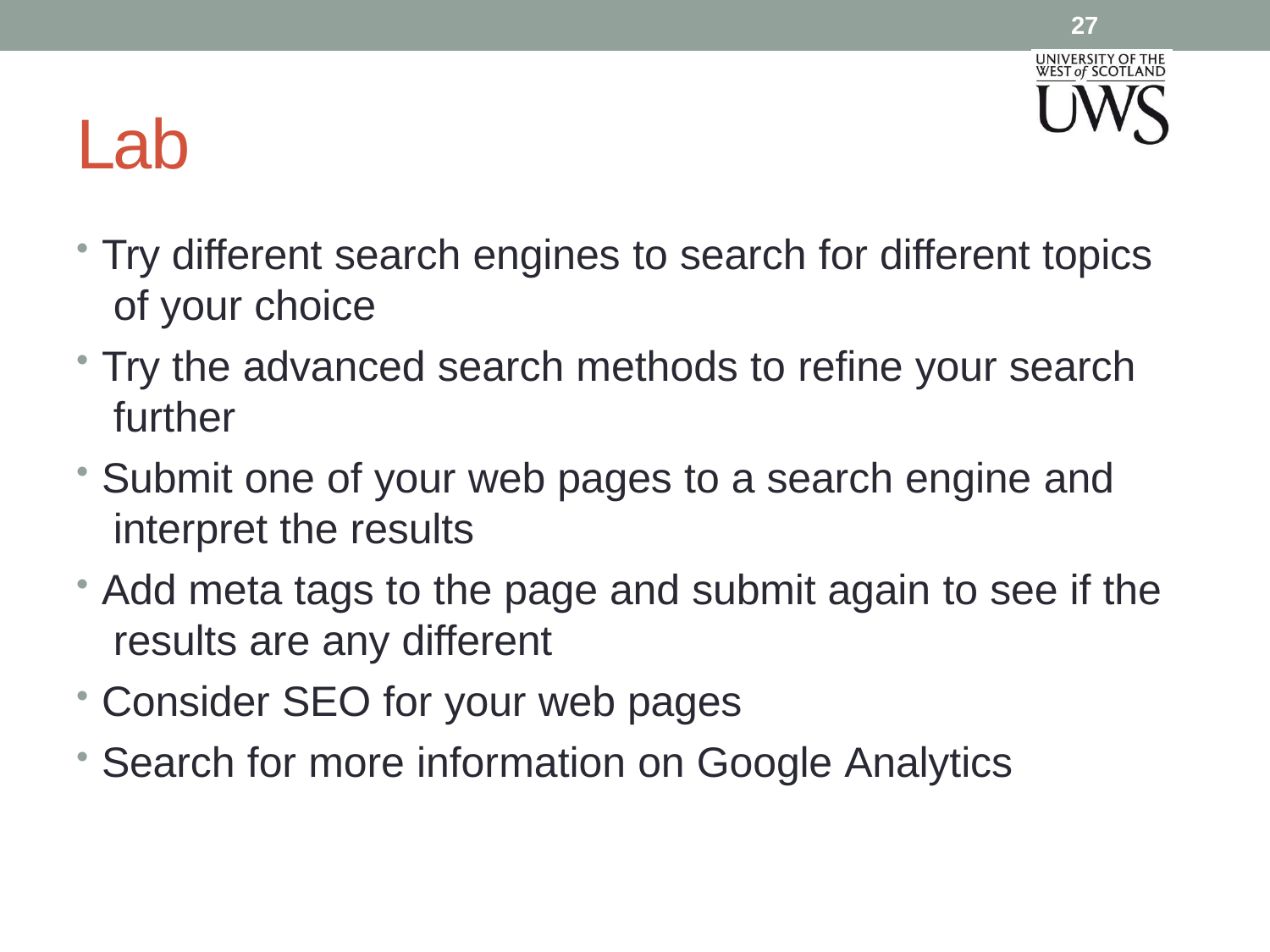

27
# Lab
Try different search engines to search for different topics  of your choice
Try the advanced search methods to refine your search  further
Submit one of your web pages to a search engine and  interpret the results
Add meta tags to the page and submit again to see if the  results are any different
Consider SEO for your web pages
Search for more information on Google Analytics